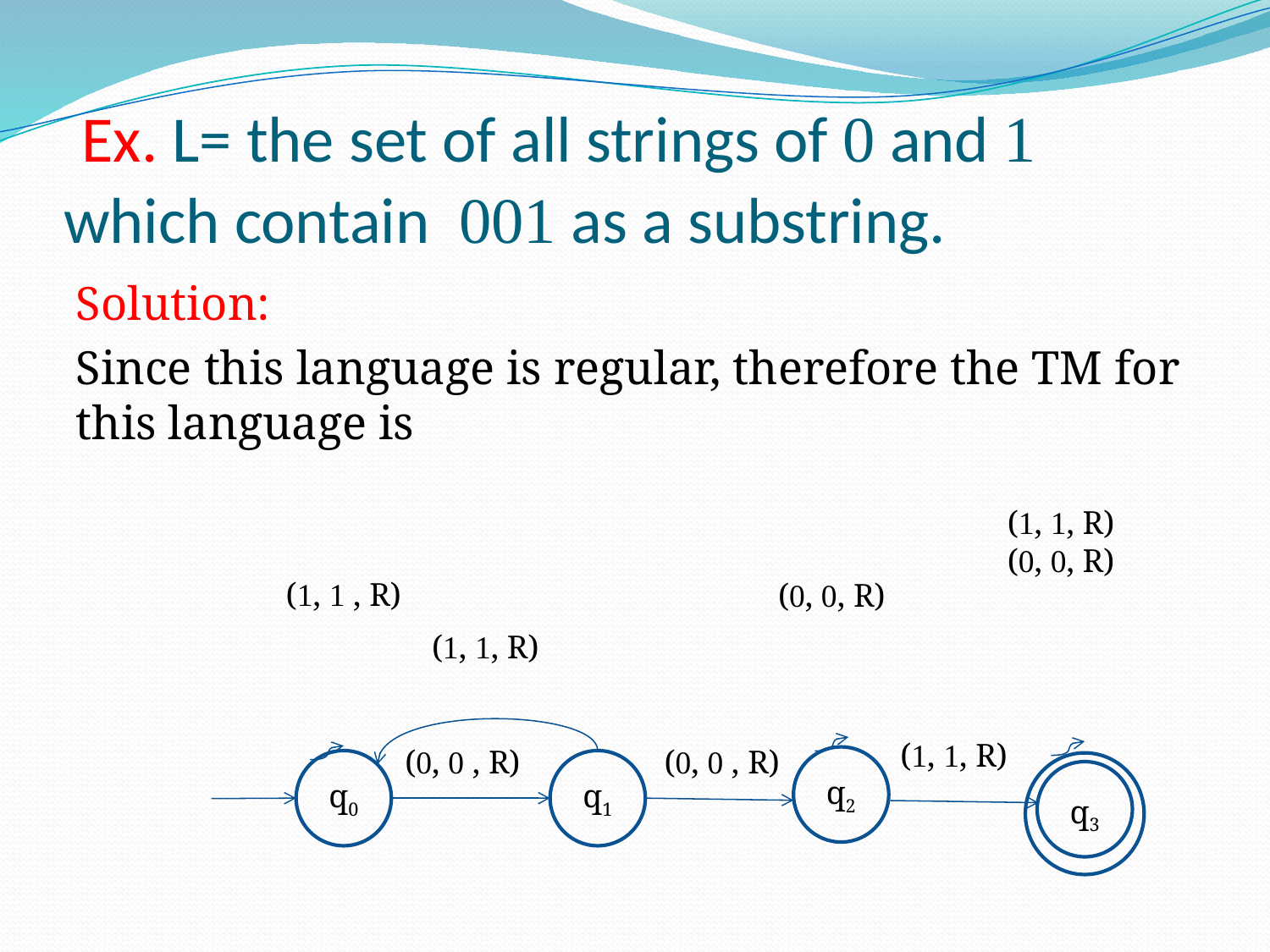

# Ex. L= the set of all strings of 0 and 1 which contain  001 as a substring.
Solution:
Since this language is regular, therefore the TM for this language is

(1, 1, R)
(0, 0, R)

(1, 1 , R)

(0, 0, R)

(1, 1, R)

(1, 1, R)
(0, 0 , R)
(0, 0 , R)
q2
q0
q1
q3